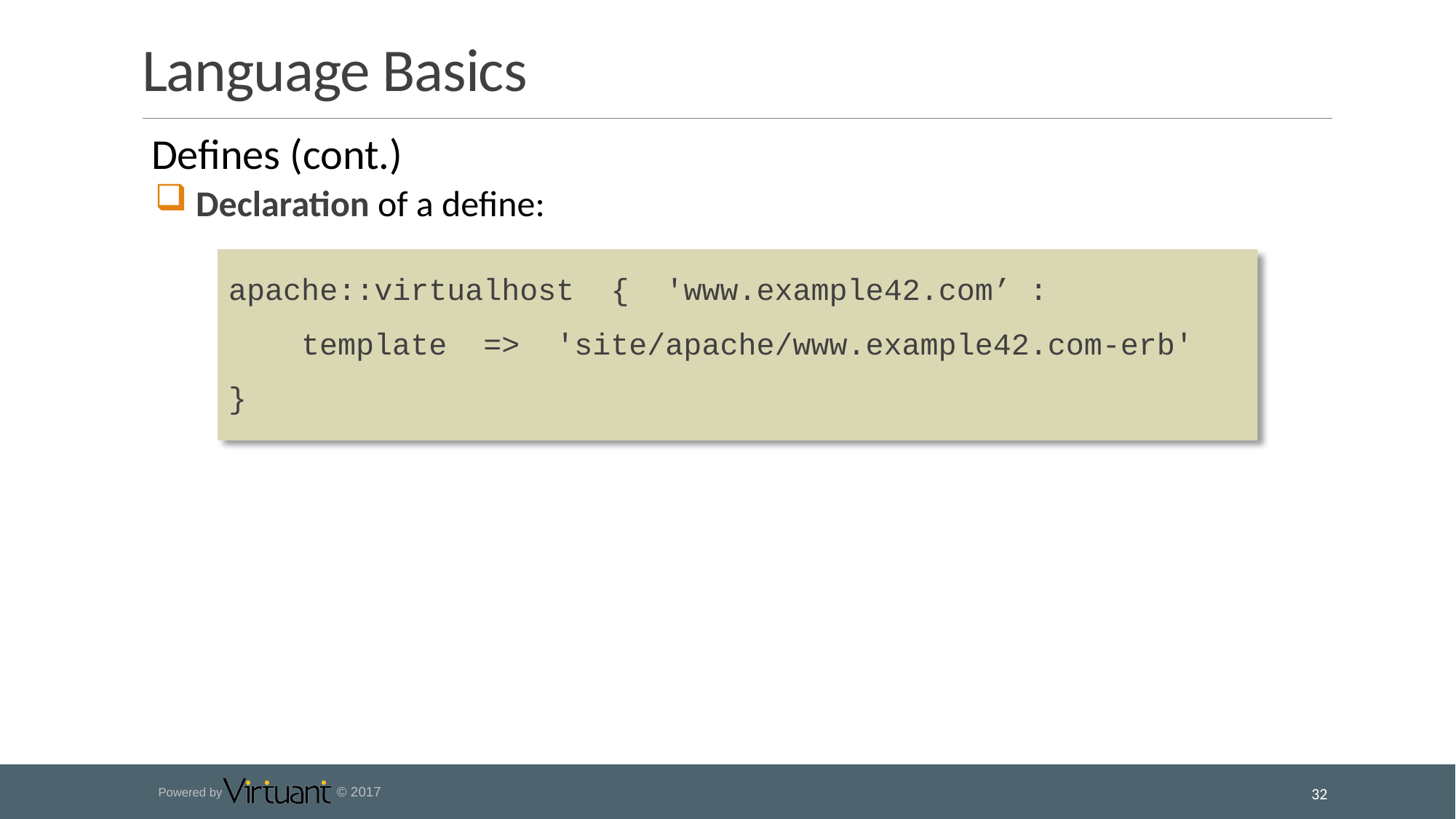

# Language Basics
 Defines (cont.)
 Declaration of a define:
apache::virtualhost  {  'www.example42.com’ :
    template  =>  'site/apache/www.example42.com-erb'
}

32